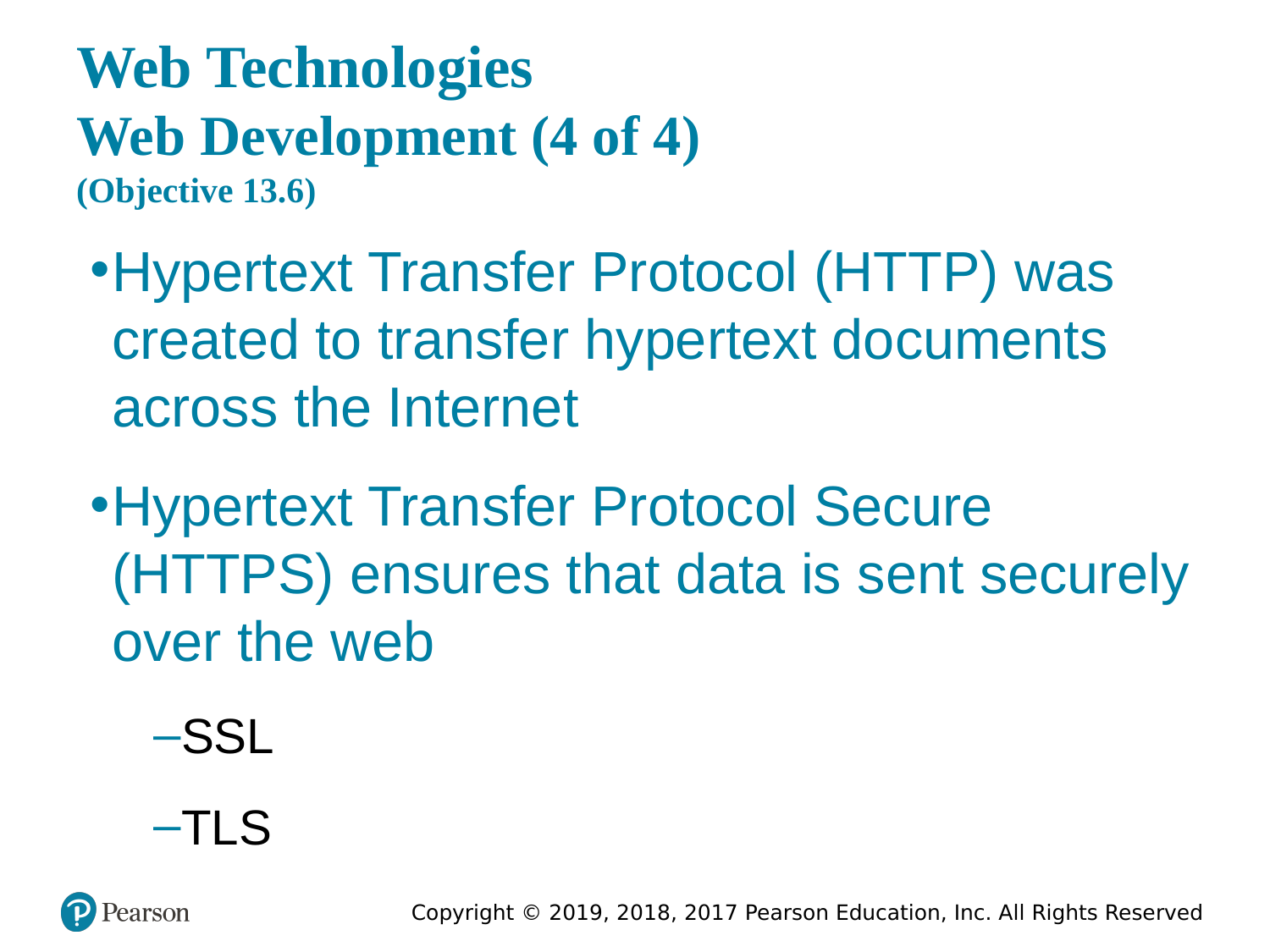

# Web Technologies Web Development (4 of 4) (Objective 13.6)
Hypertext Transfer Protocol (HTTP) was created to transfer hypertext documents across the Internet
Hypertext Transfer Protocol Secure (HTTPS) ensures that data is sent securely over the web
SSL
TLS